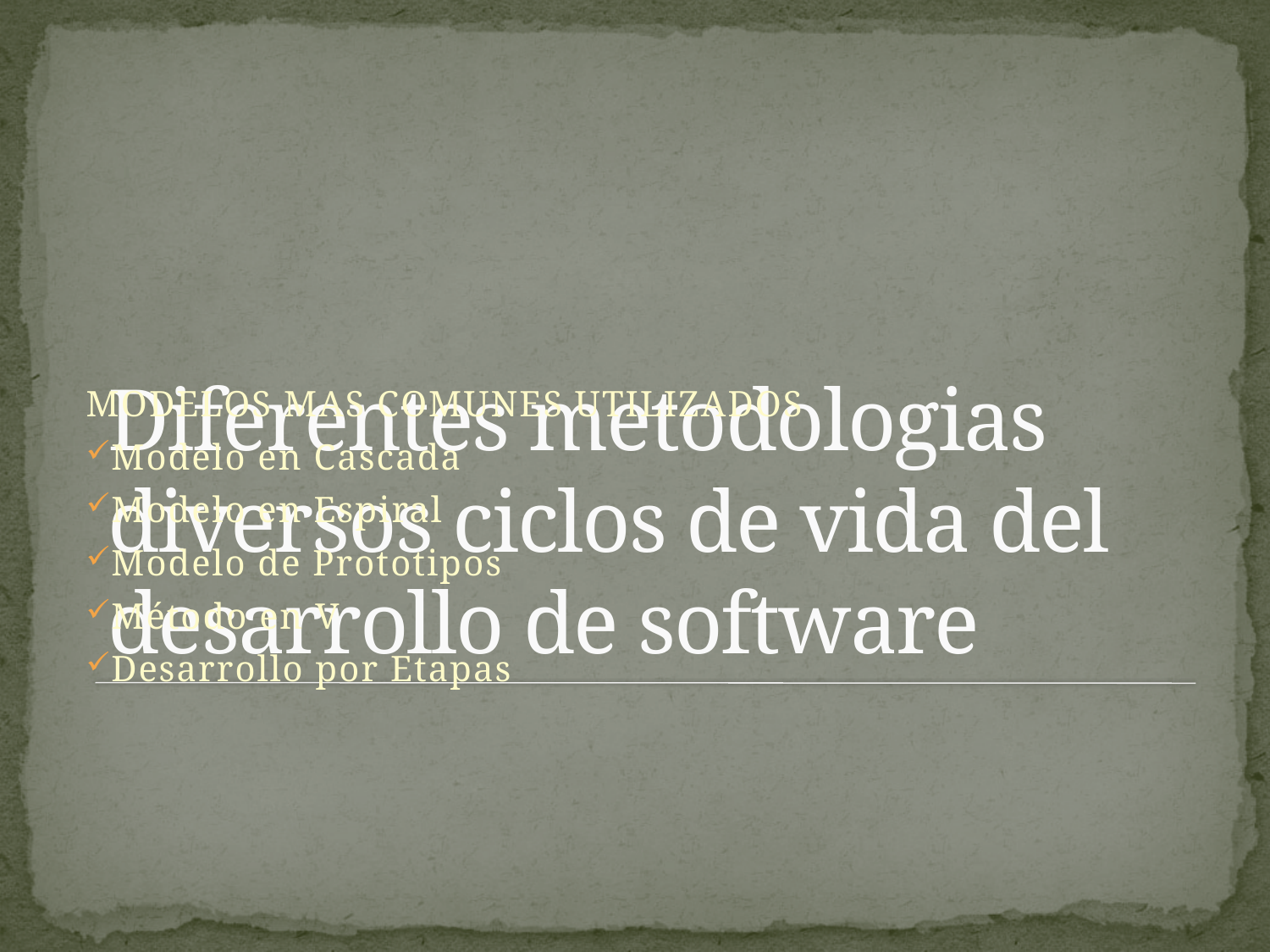

MODELOS MAS COMUNES UTILIZADOS
Modelo en Cascada
Modelo en Espiral
Modelo de Prototipos
Método en V
Desarrollo por Etapas
# Diferentes metodologias diversos ciclos de vida del desarrollo de software